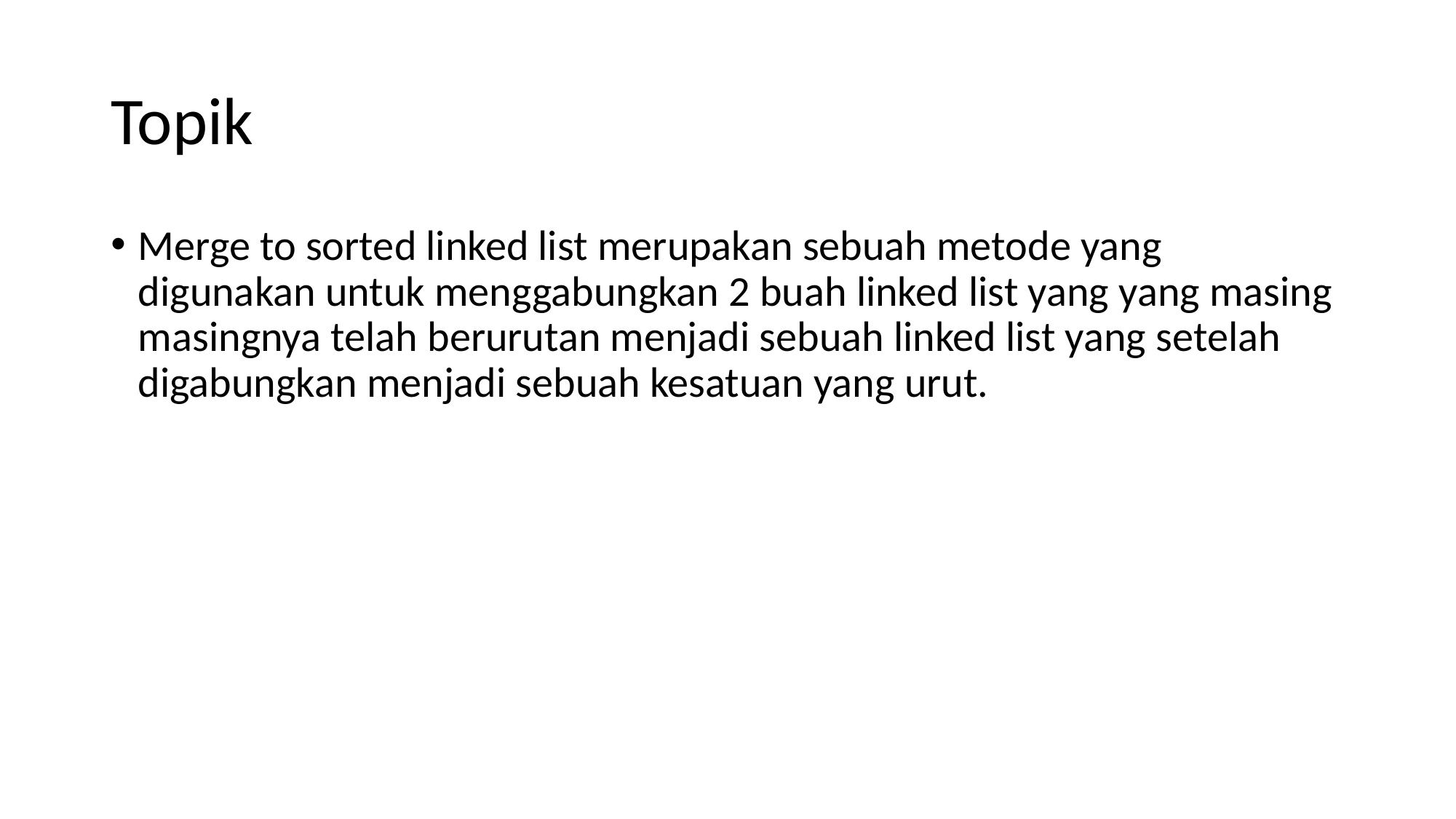

# Topik
Merge to sorted linked list merupakan sebuah metode yang digunakan untuk menggabungkan 2 buah linked list yang yang masing masingnya telah berurutan menjadi sebuah linked list yang setelah digabungkan menjadi sebuah kesatuan yang urut.